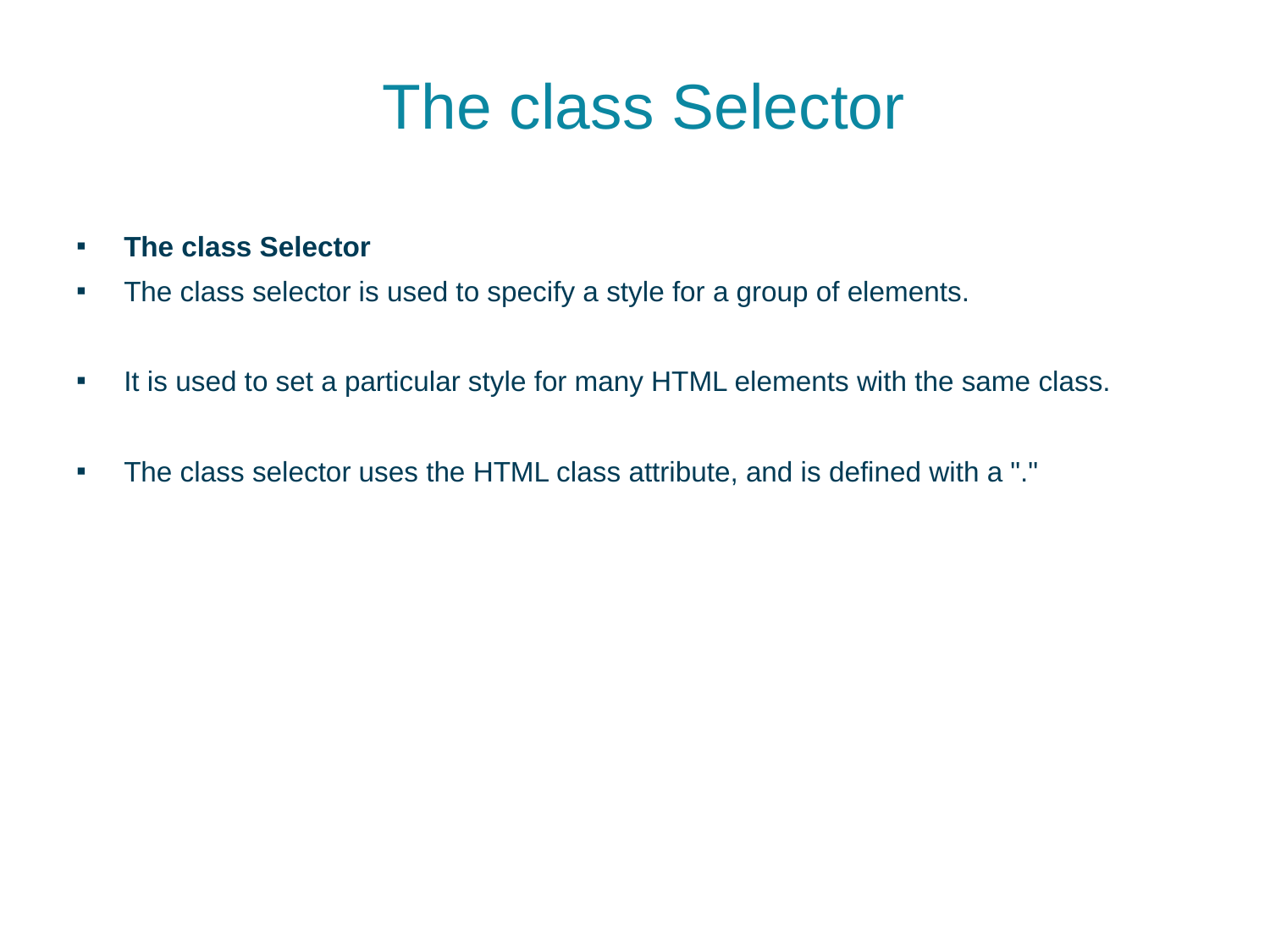

# The class Selector
The class Selector
The class selector is used to specify a style for a group of elements.

It is used to set a particular style for many HTML elements with the same class.

The class selector uses the HTML class attribute, and is defined with a "."